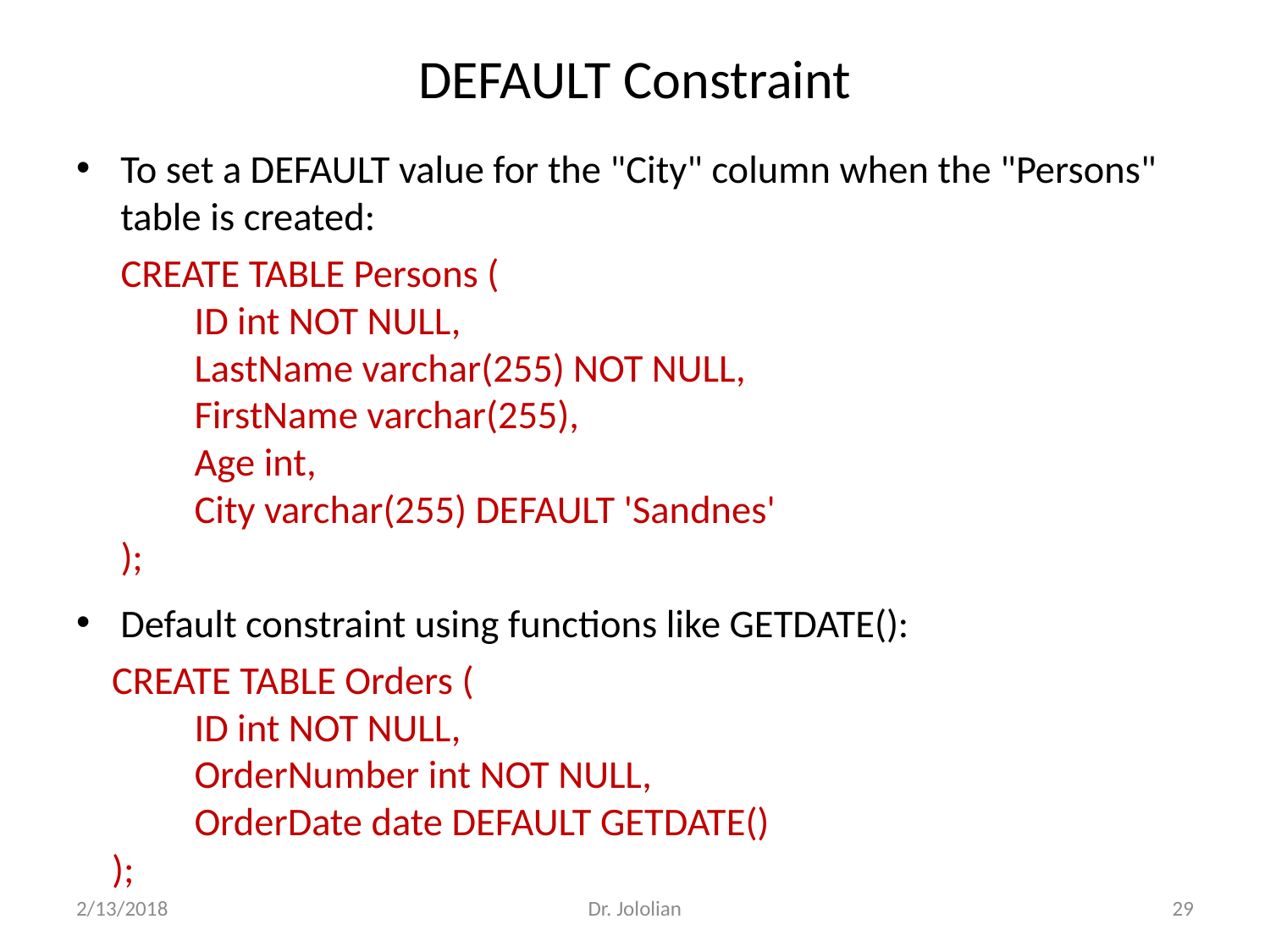

# DEFAULT Constraint
To set a DEFAULT value for the "City" column when the "Persons" table is created:
     CREATE TABLE Persons (
    	ID int NOT NULL,
    	LastName varchar(255) NOT NULL,
    	FirstName varchar(255),
   	Age int,
    	City varchar(255) DEFAULT 'Sandnes'
     );
Default constraint using functions like GETDATE():
    CREATE TABLE Orders (
    	ID int NOT NULL,
    	OrderNumber int NOT NULL,
    	OrderDate date DEFAULT GETDATE()
    );

2/13/2018
Dr. Jololian
29